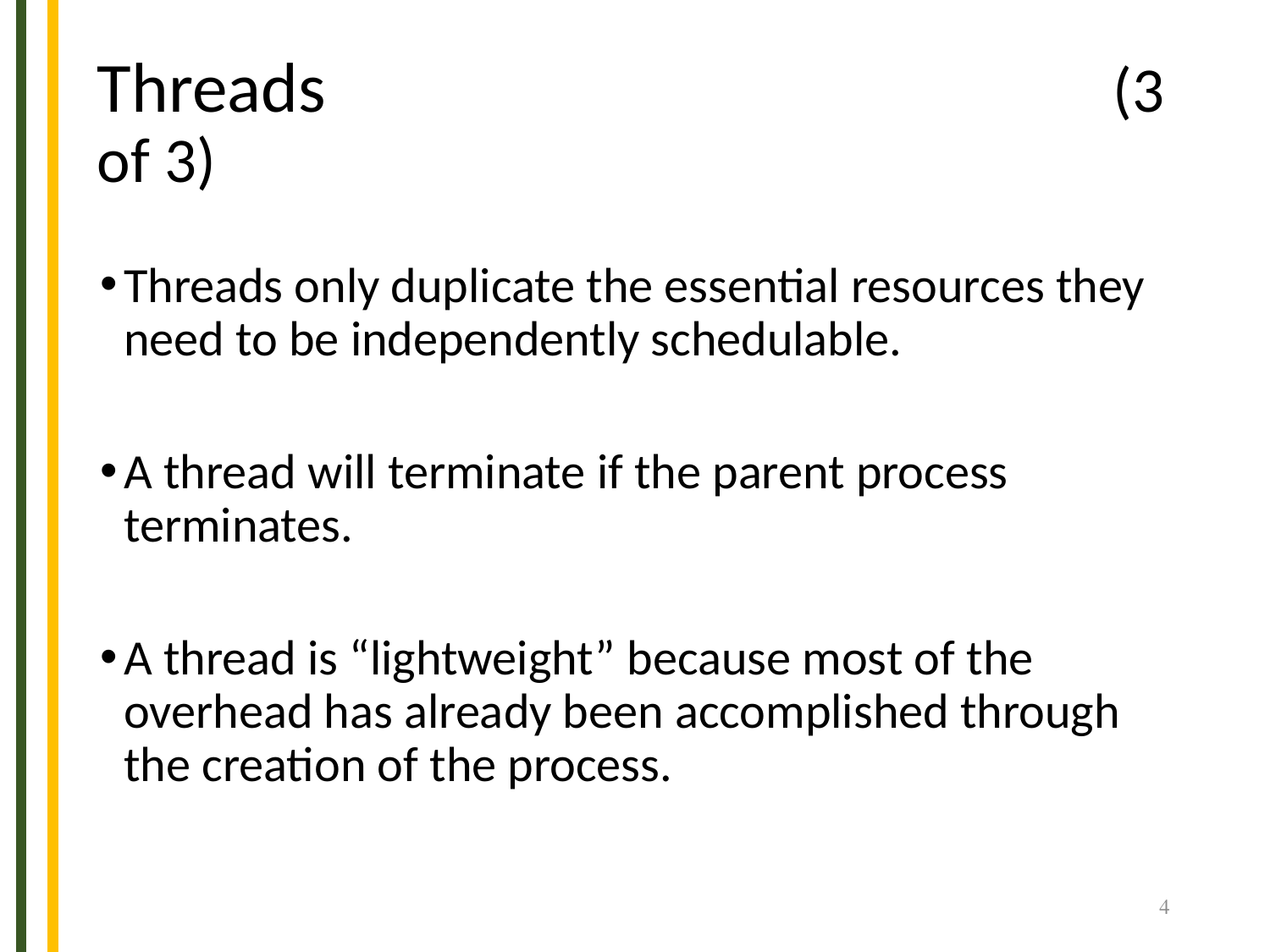

# Threads 							(3 of 3)
Threads only duplicate the essential resources they need to be independently schedulable.

A thread will terminate if the parent process terminates.

A thread is “lightweight” because most of the overhead has already been accomplished through the creation of the process.
4